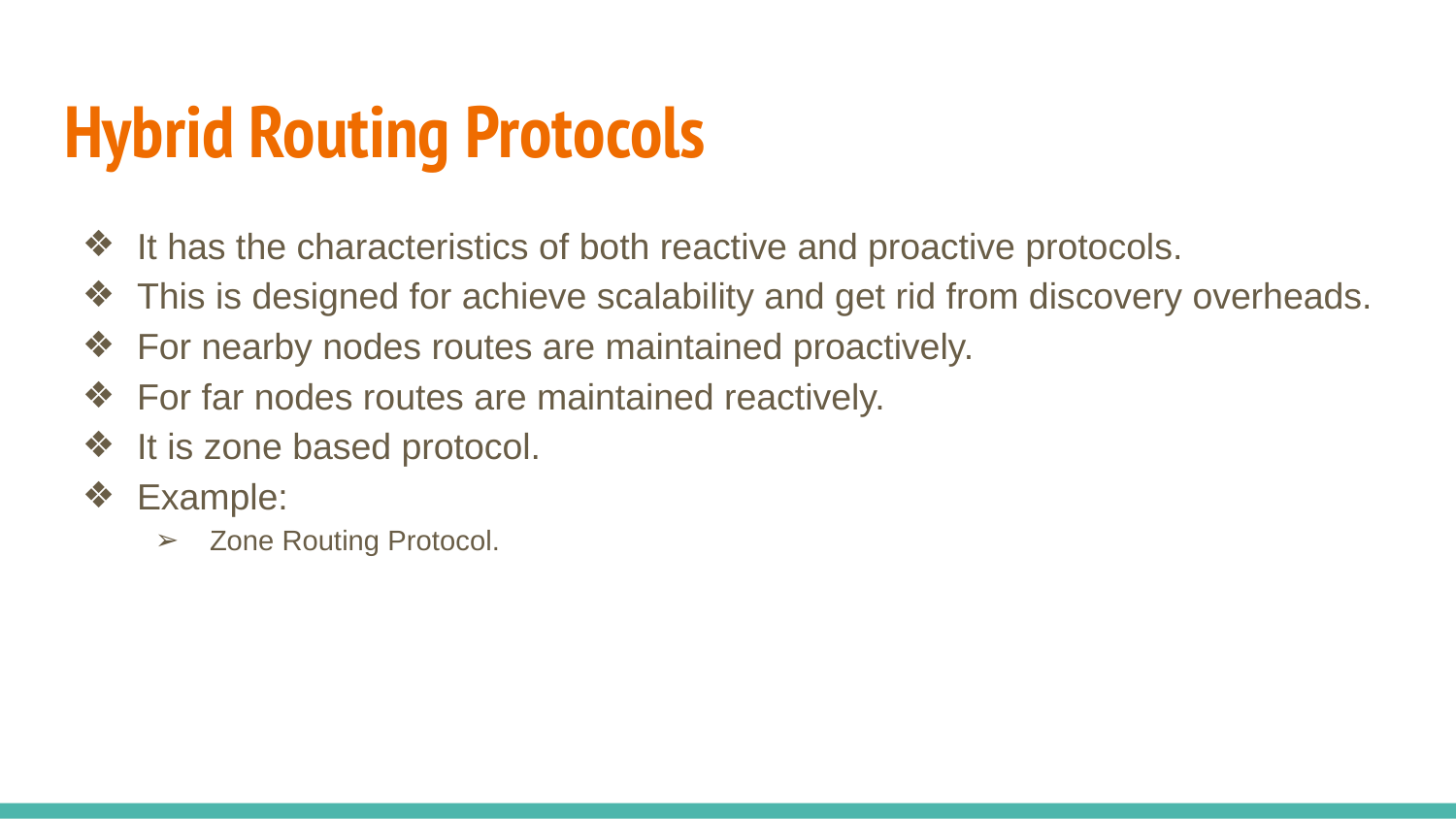

# Hybrid Routing Protocols
It has the characteristics of both reactive and proactive protocols.
This is designed for achieve scalability and get rid from discovery overheads.
For nearby nodes routes are maintained proactively.
For far nodes routes are maintained reactively.
It is zone based protocol.
Example:
Zone Routing Protocol.